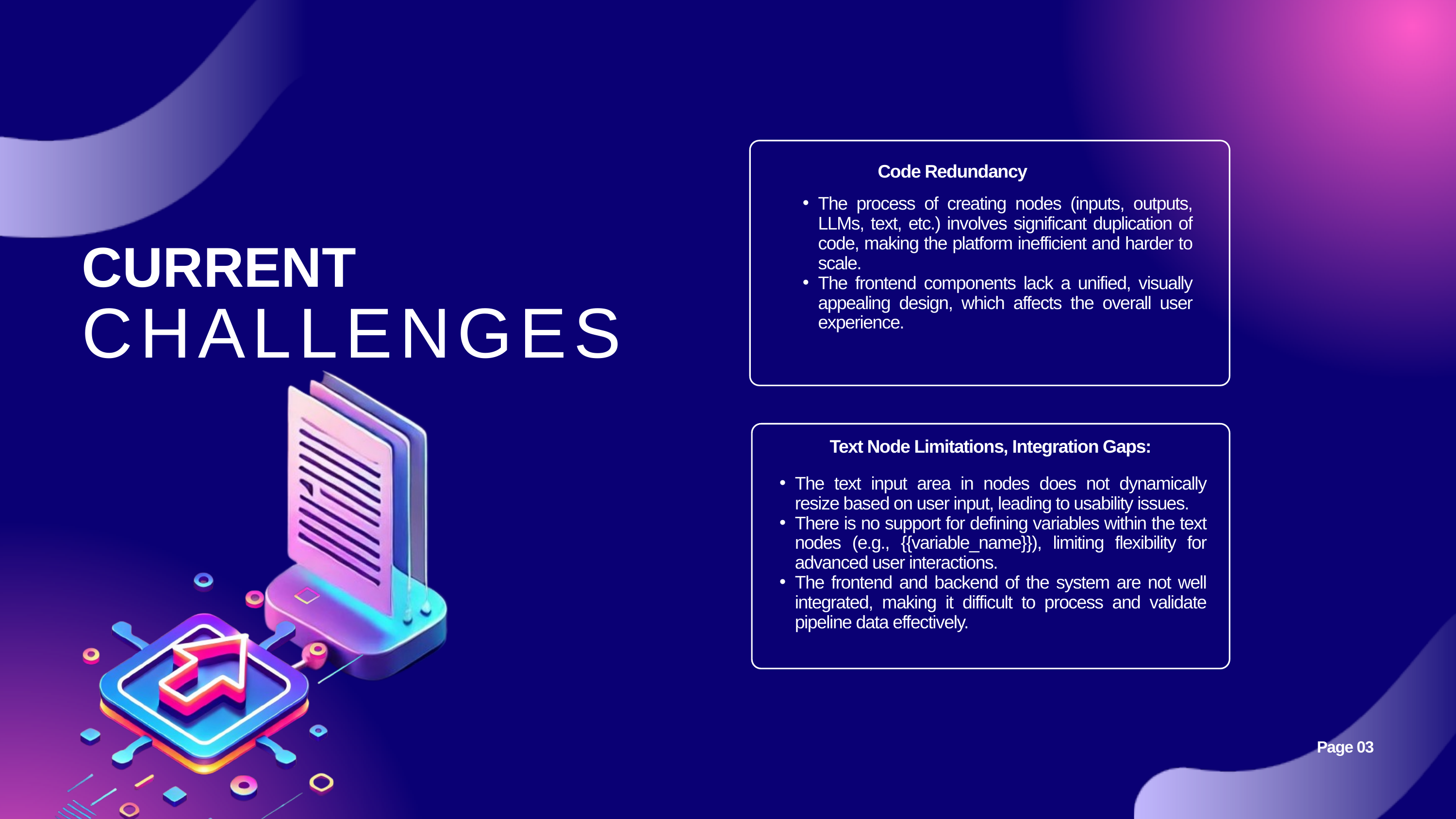

Code Redundancy
The process of creating nodes (inputs, outputs, LLMs, text, etc.) involves significant duplication of code, making the platform inefficient and harder to scale.
The frontend components lack a unified, visually appealing design, which affects the overall user experience.
CURRENT
CHALLENGES

Text Node Limitations, Integration Gaps:
The text input area in nodes does not dynamically resize based on user input, leading to usability issues.
There is no support for defining variables within the text nodes (e.g., {{variable_name}}), limiting flexibility for advanced user interactions.
The frontend and backend of the system are not well integrated, making it difficult to process and validate pipeline data effectively.

Page 03